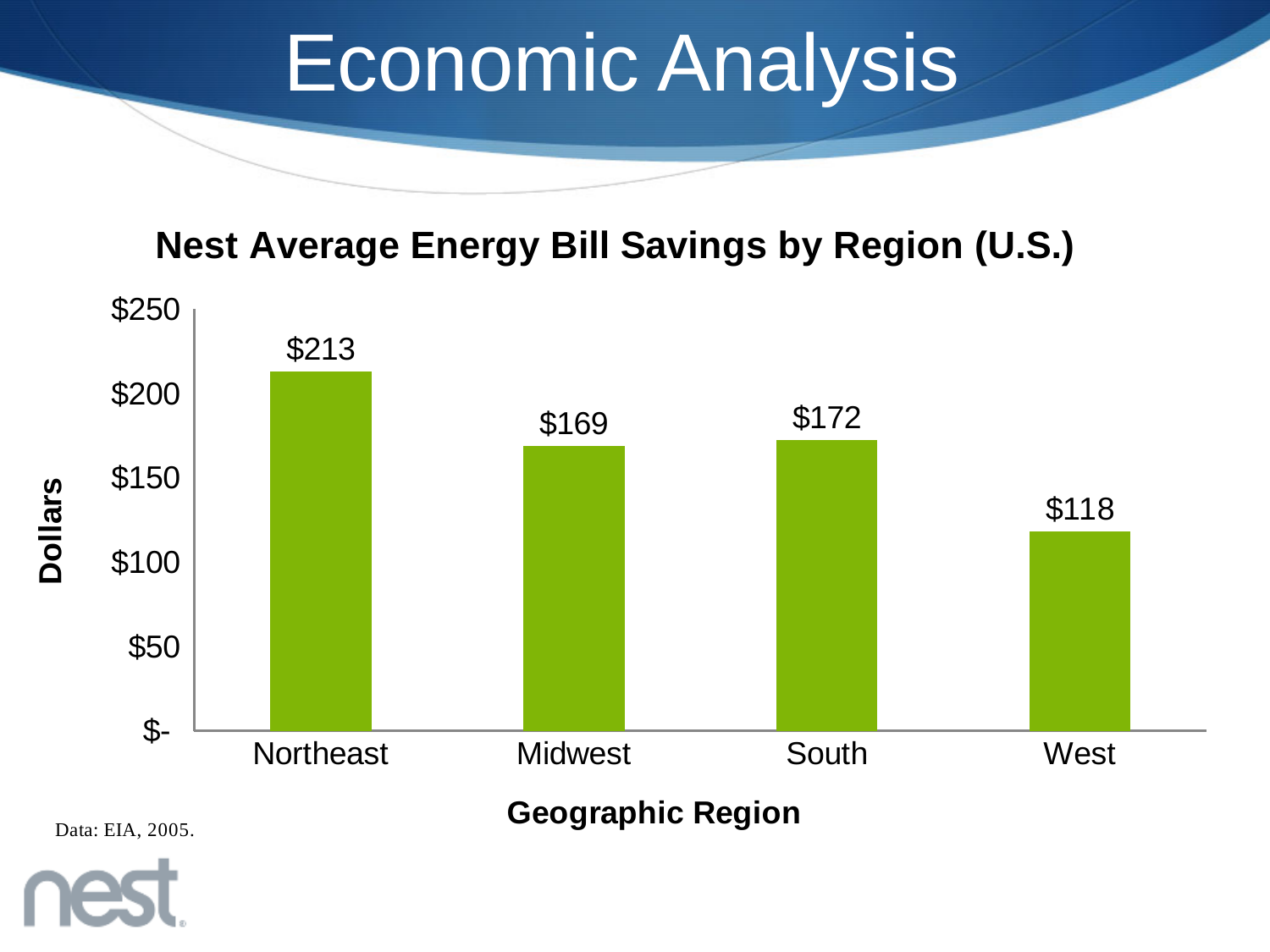

Economic Analysis

### Chart: Nest Average Energy Bill Savings by Region (U.S.)

| Category |  |
|---|---|
| Northeast | 213.0 |
| Midwest | 168.6 |
| South | 172.4 |
| West | 118.0 |